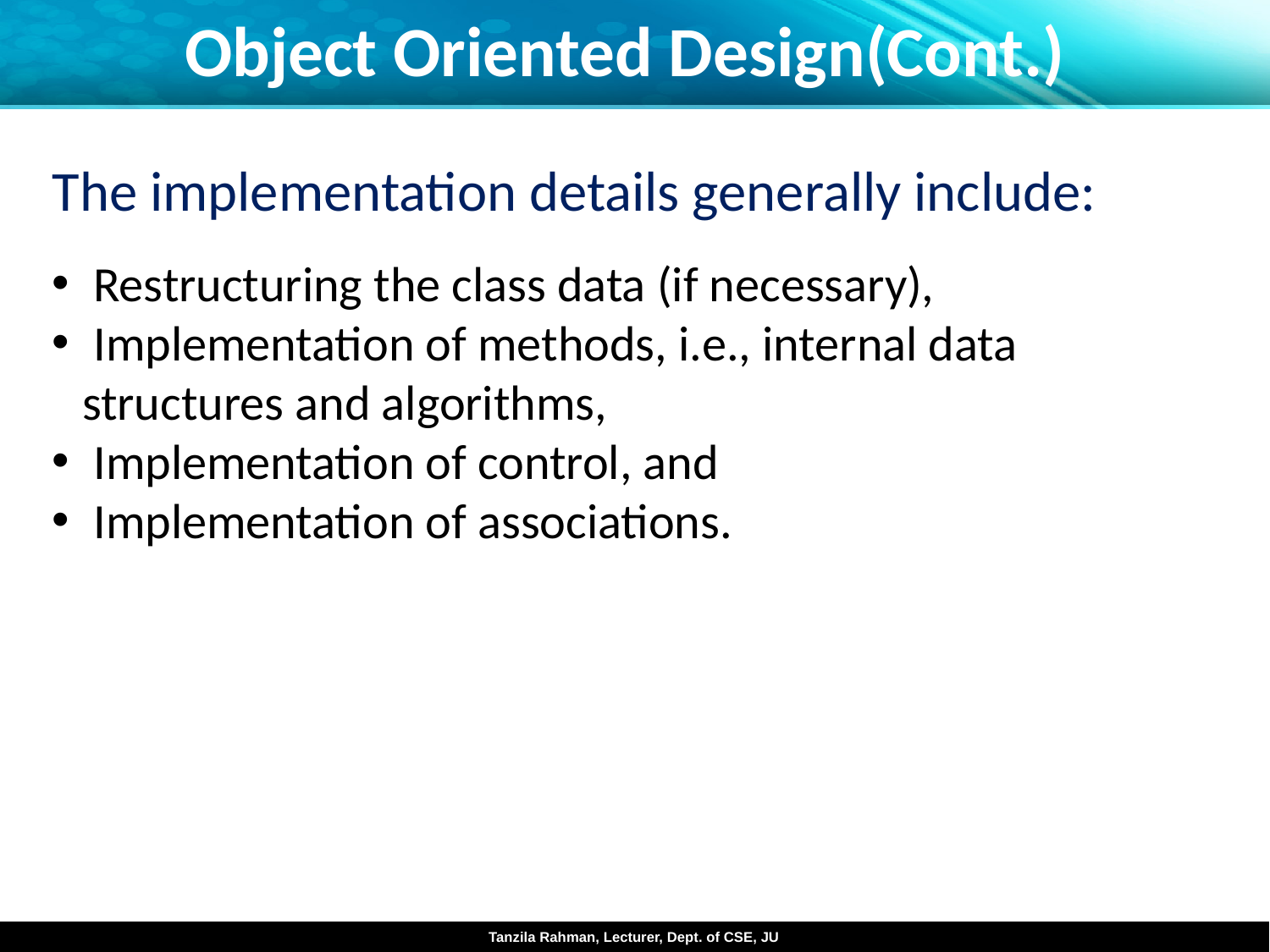

Object Oriented Design(Cont.)
The implementation details generally include:

 Restructuring the class data (if necessary),
 Implementation of methods, i.e., internal data structures and algorithms,
 Implementation of control, and
 Implementation of associations.